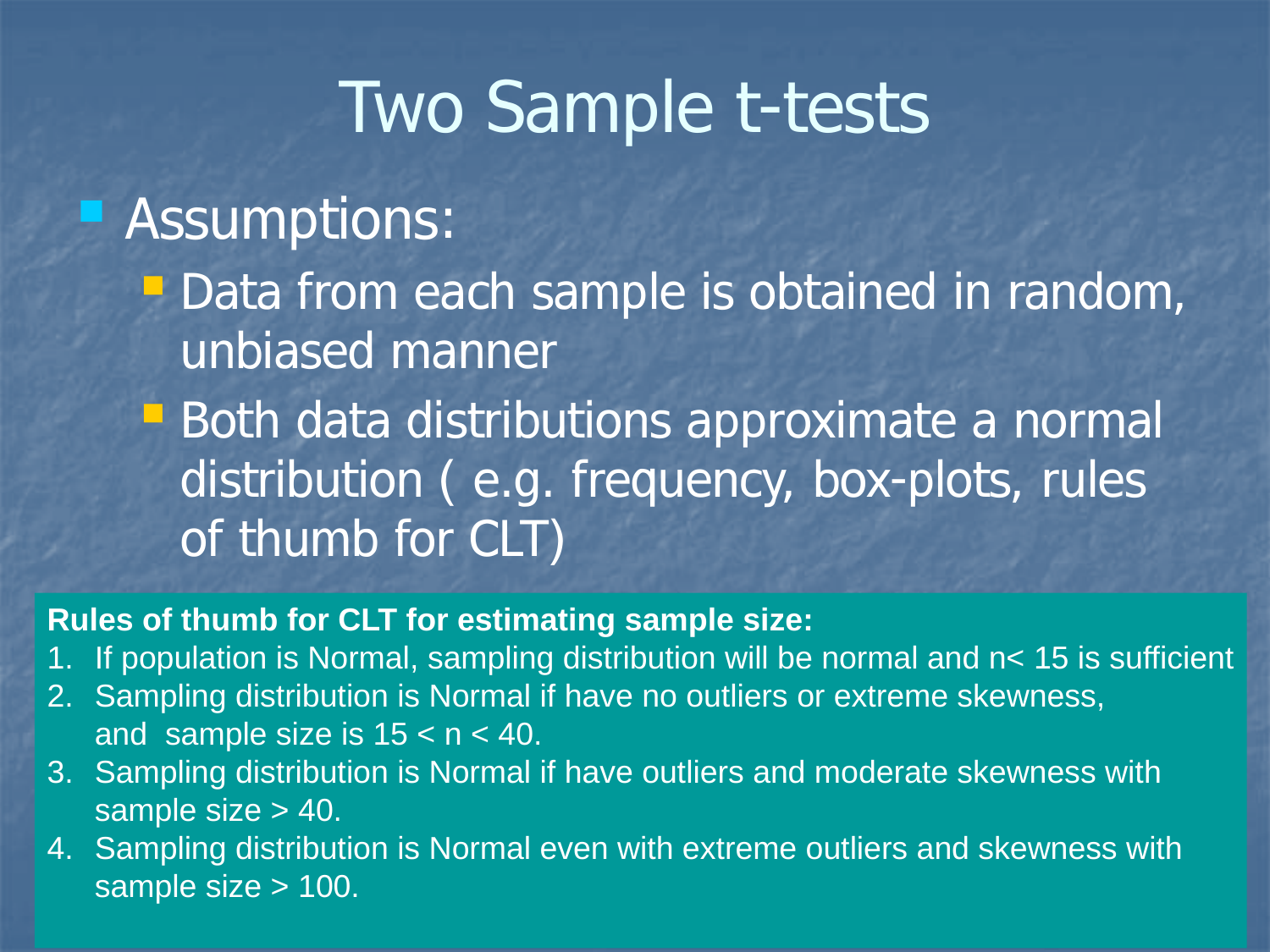

Two Sample t-tests
Assumptions:
Data from each sample is obtained in random, unbiased manner
Both data distributions approximate a normal distribution ( e.g. frequency, box-plots, rules of thumb for CLT)
Rules of thumb for CLT for estimating sample size:
If population is Normal, sampling distribution will be normal and n< 15 is sufficient
Sampling distribution is Normal if have no outliers or extreme skewness,
	and  sample size is 15 < n < 40.
Sampling distribution is Normal if have outliers and moderate skewness with
	sample size > 40.
Sampling distribution is Normal even with extreme outliers and skewness with
	sample size > 100.